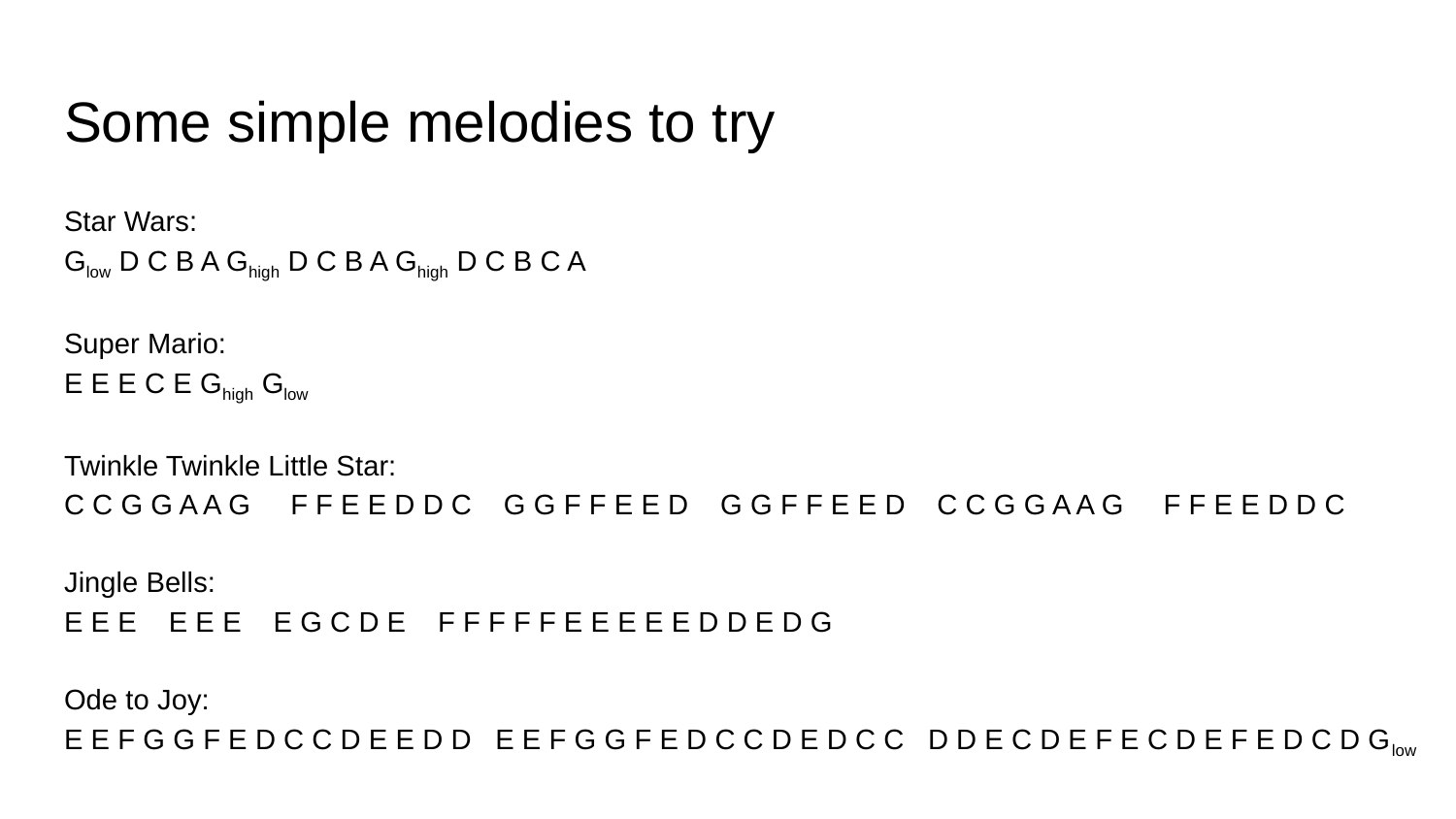

# Some simple melodies to try
Star Wars:
Glow D C B A Ghigh D C B A Ghigh D C B C A

Super Mario:
E E E C E Ghigh Glow

Twinkle Twinkle Little Star:
C C G G A A G     F F E E D D C    G G F F E E D    G G F F E E D    C C G G A A G     F F E E D D C

Jingle Bells:
E E E    E E E    E G C D E    F F F F F E E E E E D D E D G

Ode to Joy:
E E F G G F E D C C D E E D D   E E F G G F E D C C D E D C C   D D E C D E F E C D E F E D C D Glow